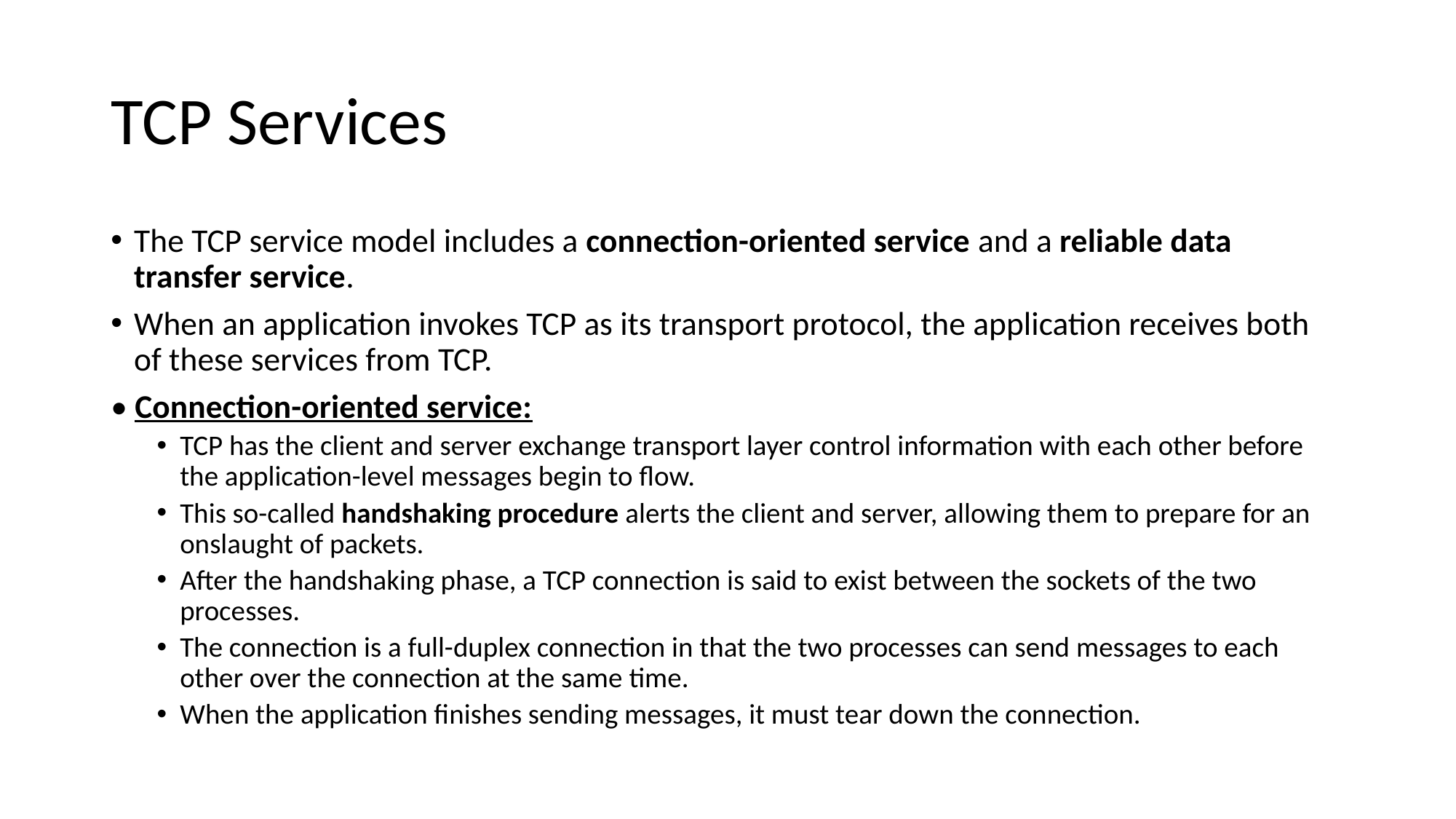

# TCP Services
The TCP service model includes a connection-oriented service and a reliable data transfer service.
When an application invokes TCP as its transport protocol, the application receives both of these services from TCP.
• Connection-oriented service:
TCP has the client and server exchange transport layer control information with each other before the application-level messages begin to flow.
This so-called handshaking procedure alerts the client and server, allowing them to prepare for an onslaught of packets.
After the handshaking phase, a TCP connection is said to exist between the sockets of the two processes.
The connection is a full-duplex connection in that the two processes can send messages to each other over the connection at the same time.
When the application finishes sending messages, it must tear down the connection.